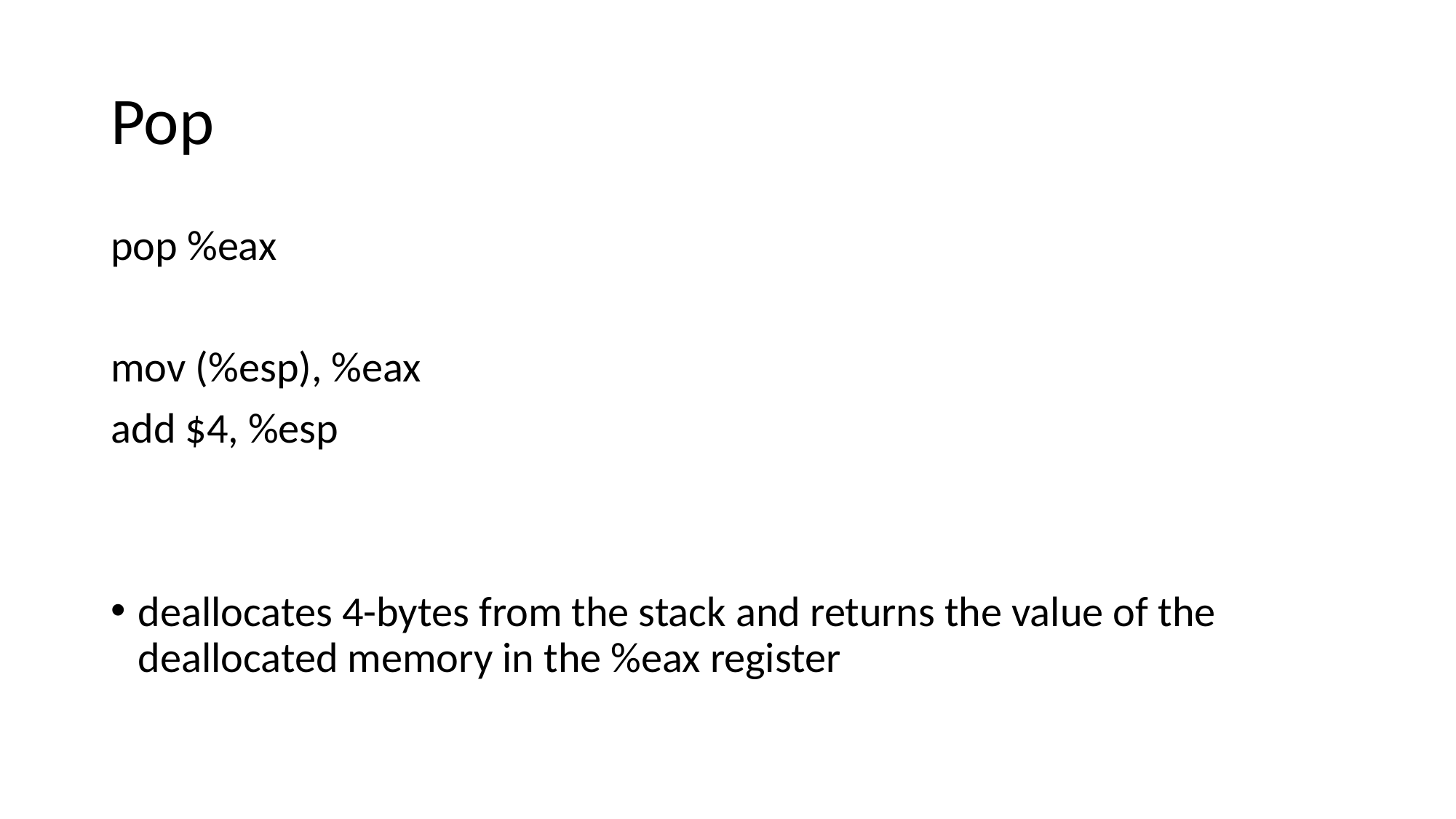

# Pop
pop %eax

mov (%esp), %eax
add $4, %esp

deallocates 4-bytes from the stack and returns the value of the deallocated memory in the %eax register